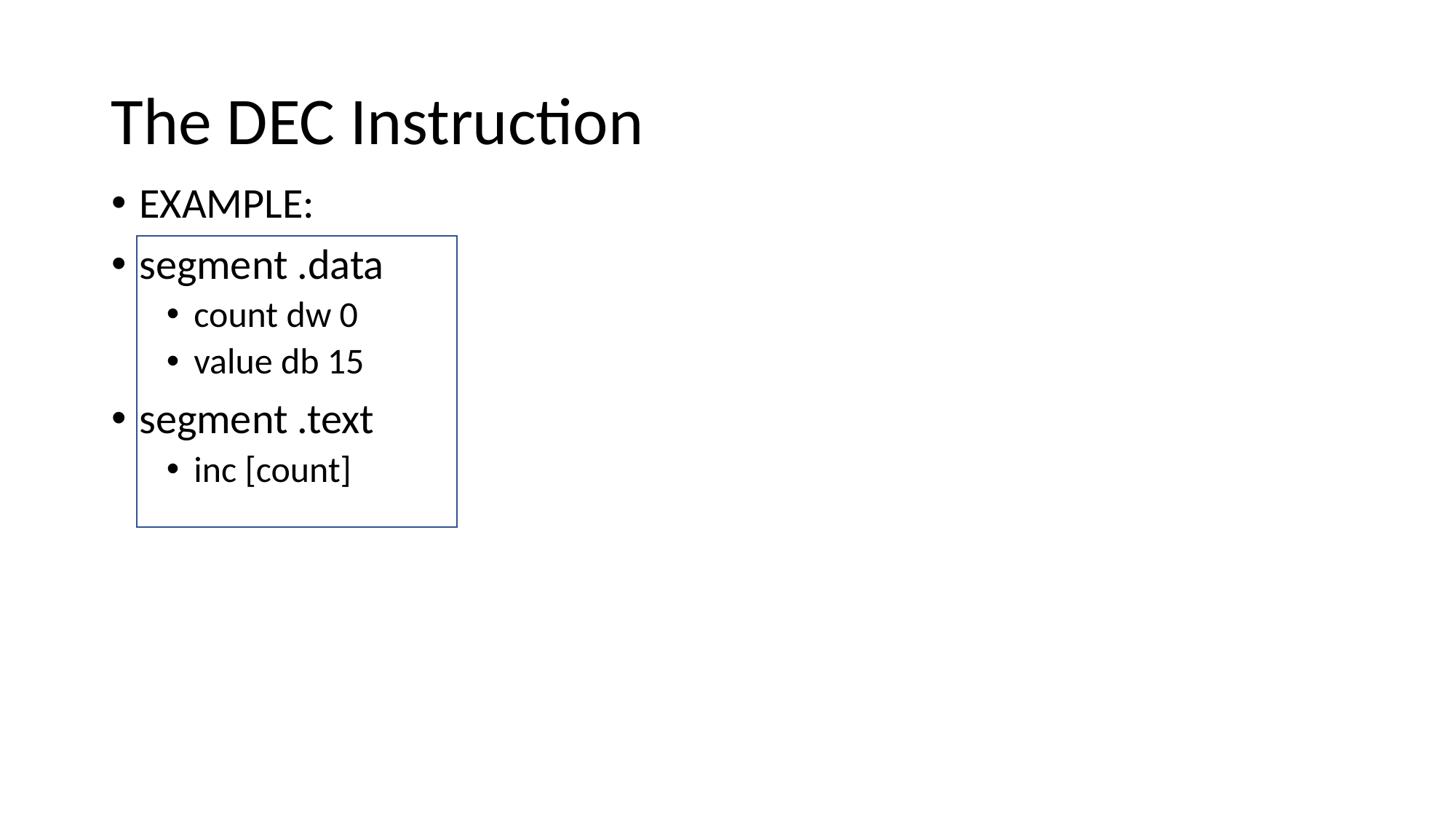

# The DEC Instruction
EXAMPLE:
segment .data
count dw 0
value db 15
segment .text
inc [count]